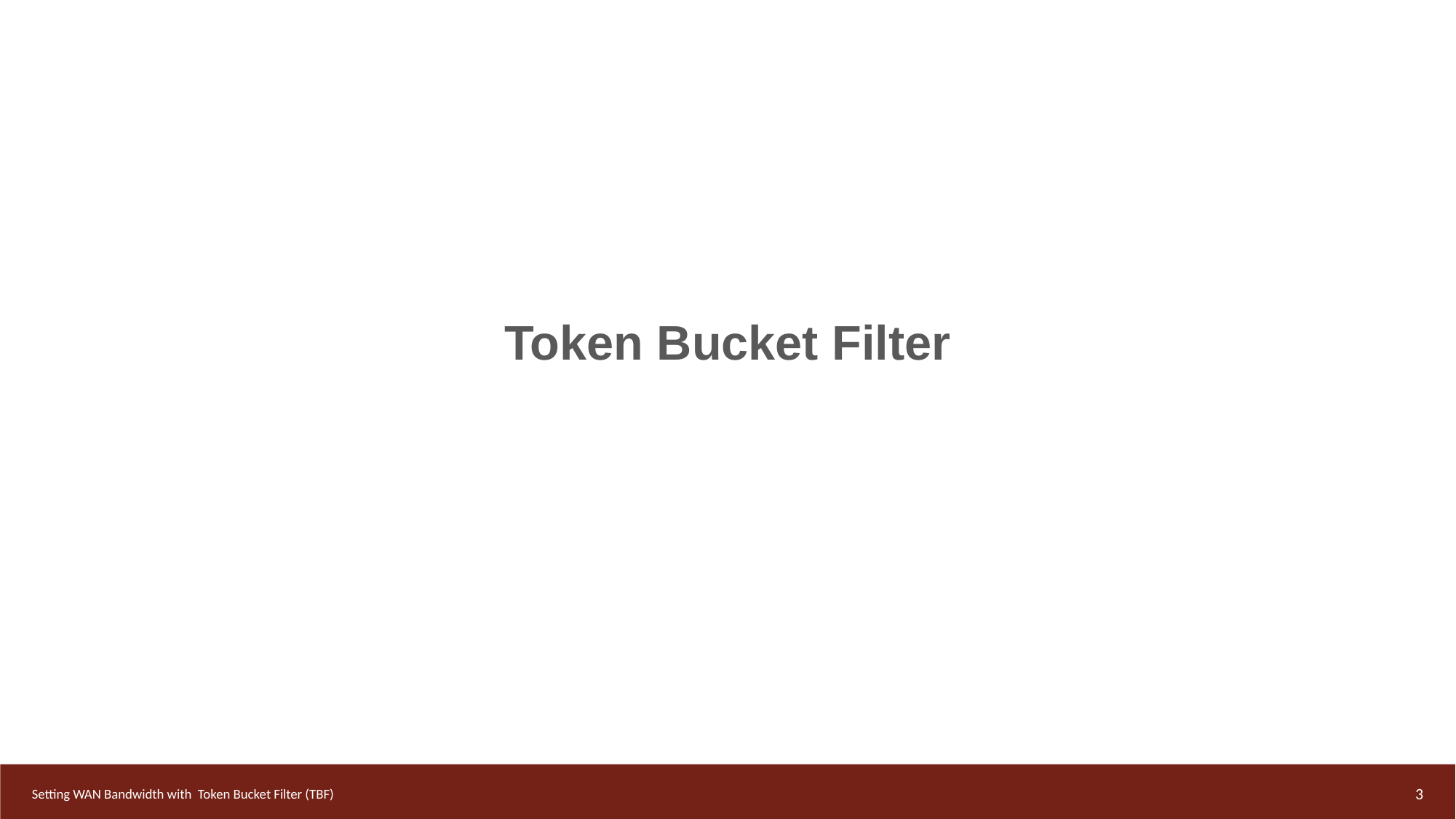

Token Bucket Filter
3
Setting WAN Bandwidth with  Token Bucket Filter (TBF)